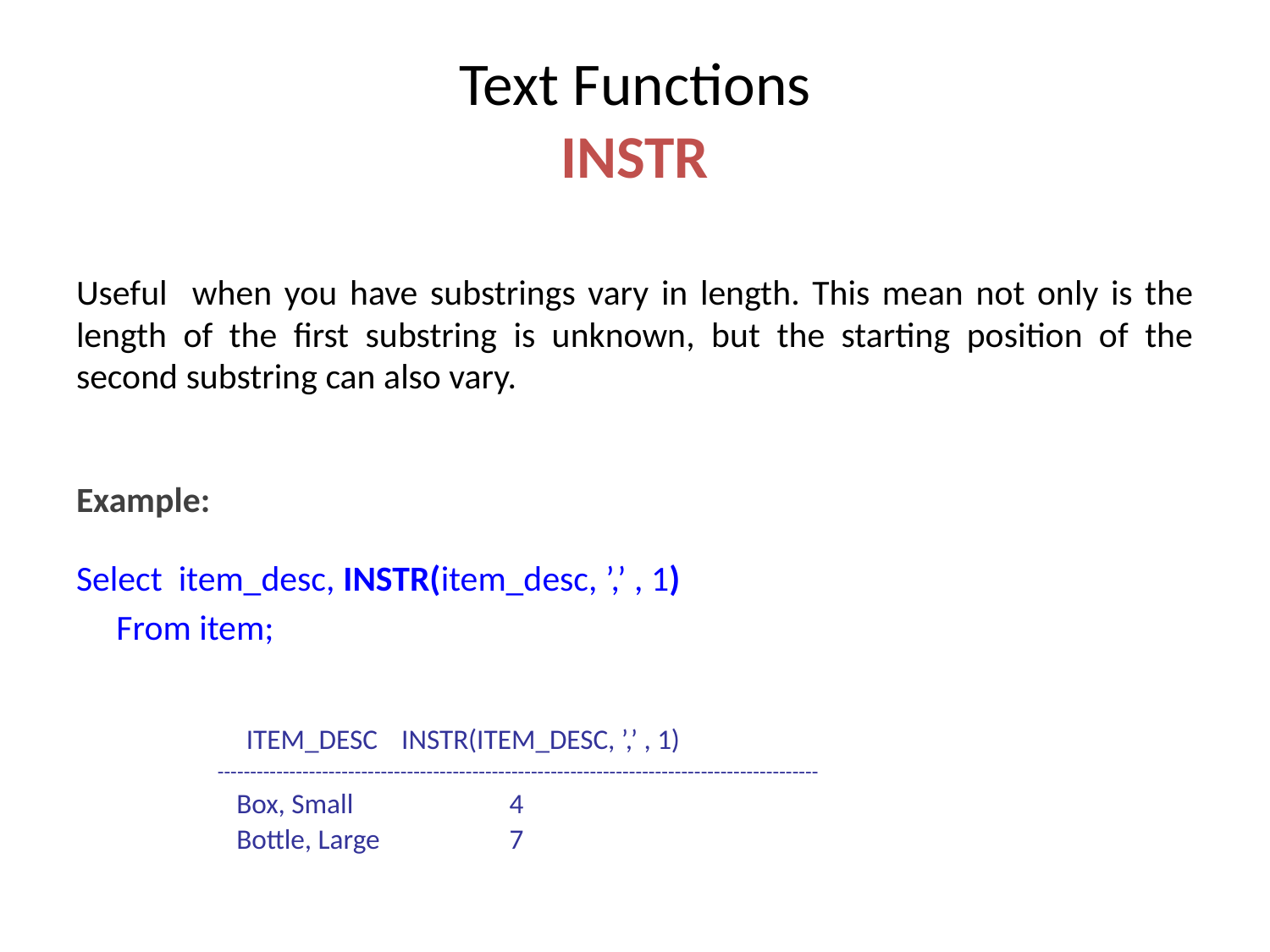

# Text Functions INSTR

Useful  when you have substrings vary in length. This mean not only is the length of the first substring is unknown, but the starting position of the second substring can also vary.

Example:

Select  item_desc, INSTR(item_desc, ’,’ , 1)
     From item;
    item_desc	   INSTR(item_desc, ’,’ , 1)
--------------------------------------------------------------------------------------------
   Box, Small		4
   Bottle, Large		7